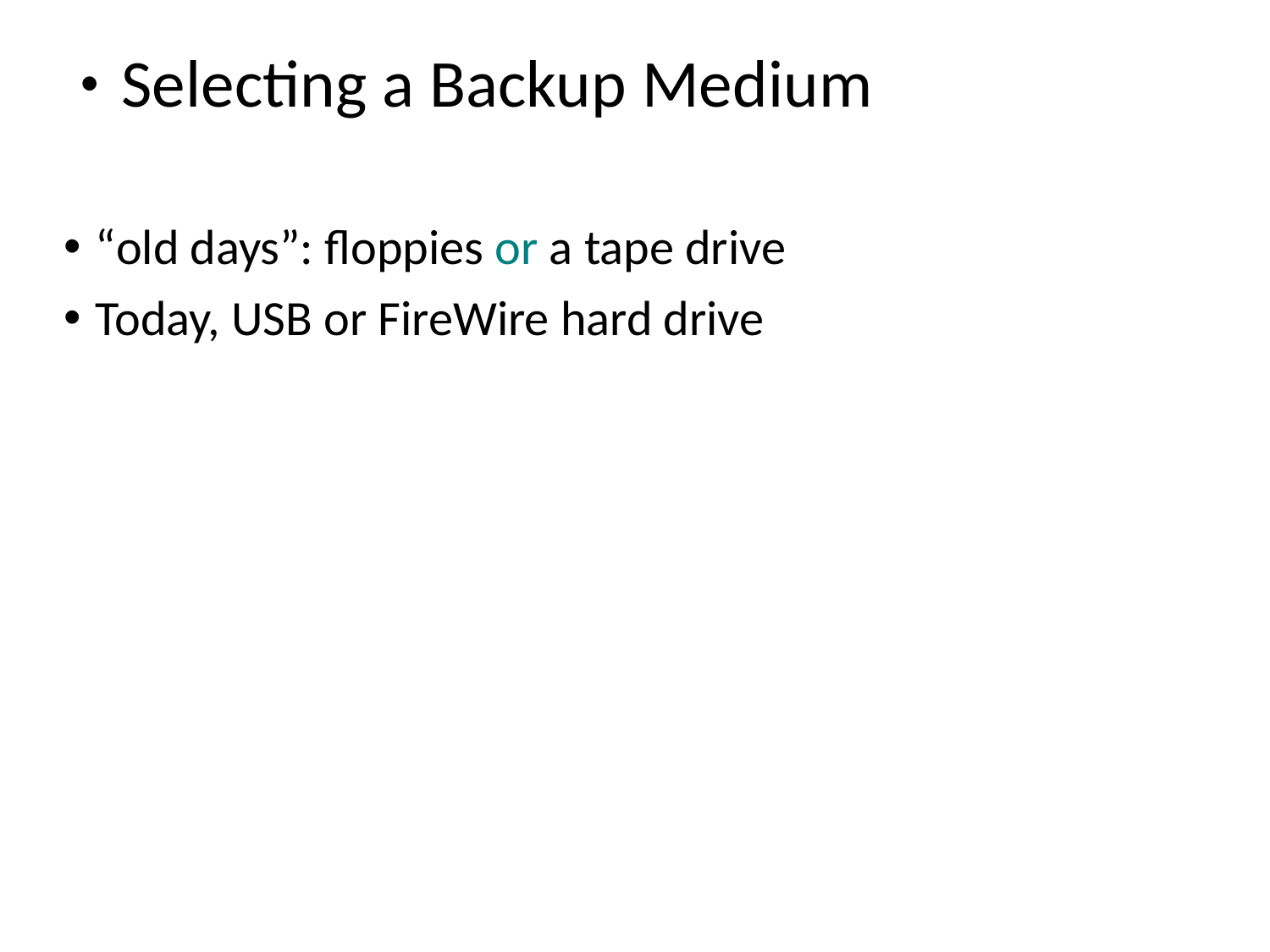

# Selecting a Backup Medium
“old days”: floppies or a tape drive
Today, USB or FireWire hard drive